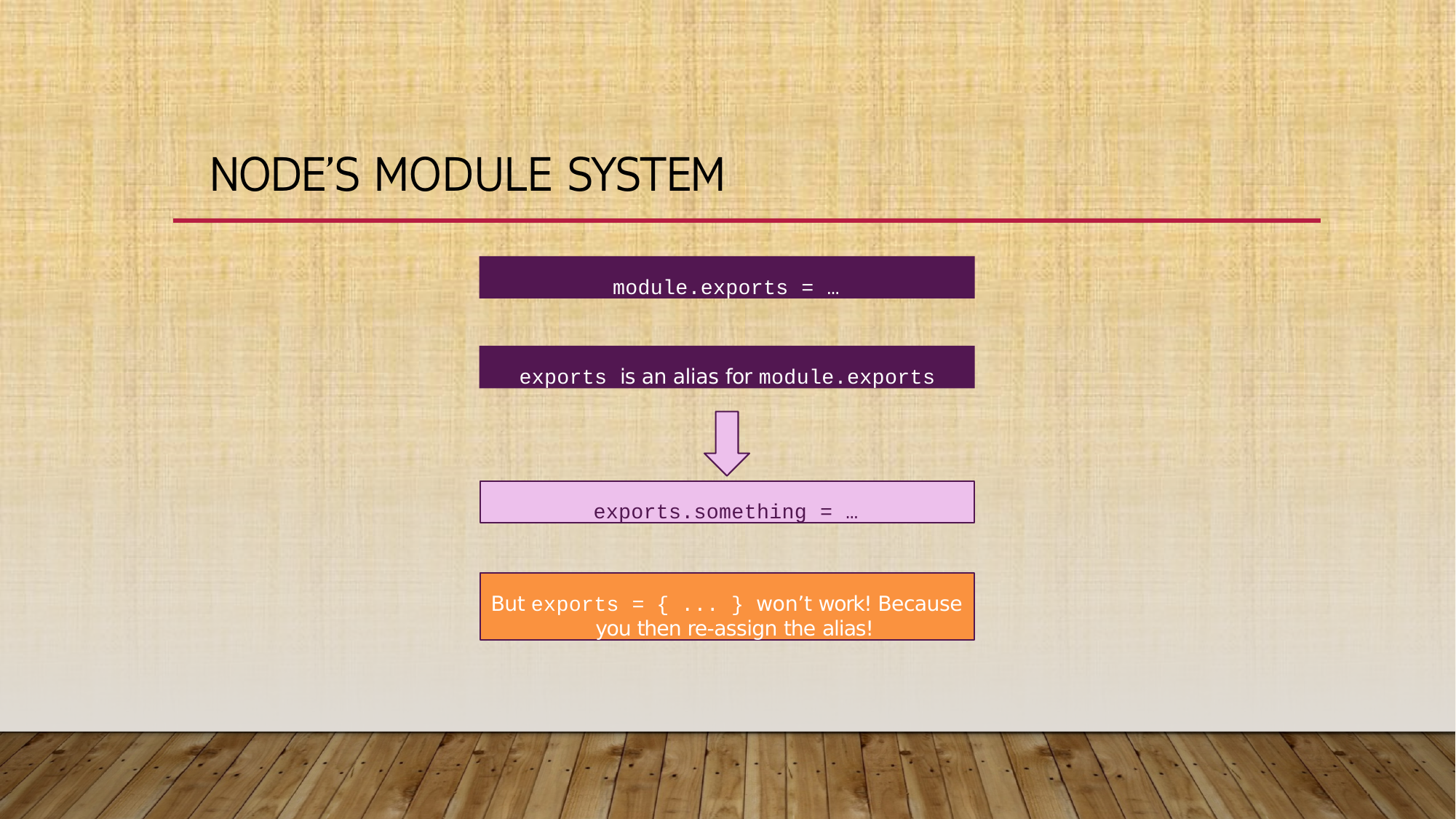

# Node’s Module System
module.exports = …
exports is an alias for module.exports

exports.something = …
But exports = { ... } won’t work! Because  you then re-assign the alias!